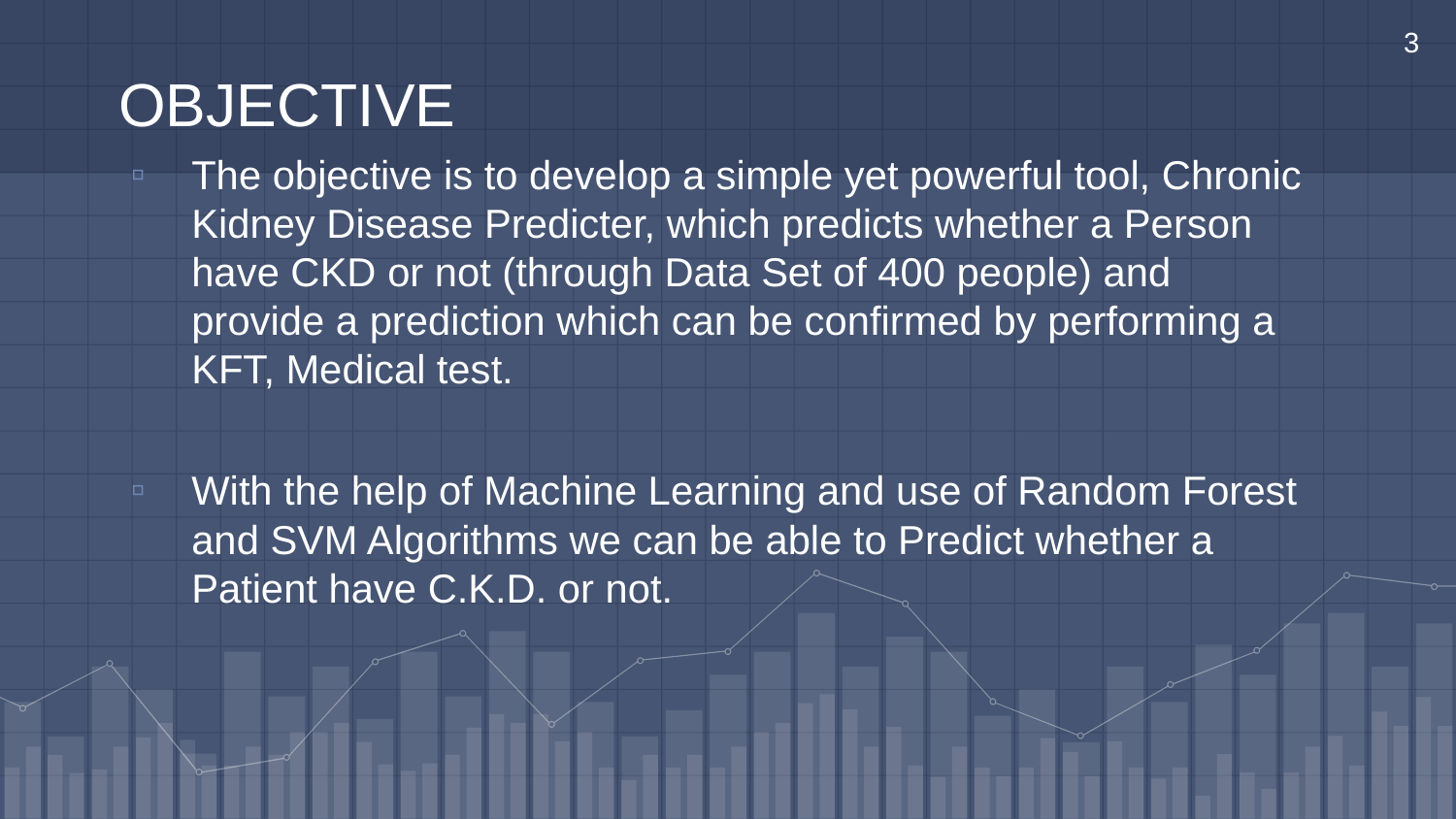

3
# OBJECTIVE
The objective is to develop a simple yet powerful tool, Chronic Kidney Disease Predicter, which predicts whether a Person have CKD or not (through Data Set of 400 people) and provide a prediction which can be confirmed by performing a KFT, Medical test.

With the help of Machine Learning and use of Random Forest and SVM Algorithms we can be able to Predict whether a Patient have C.K.D. or not.